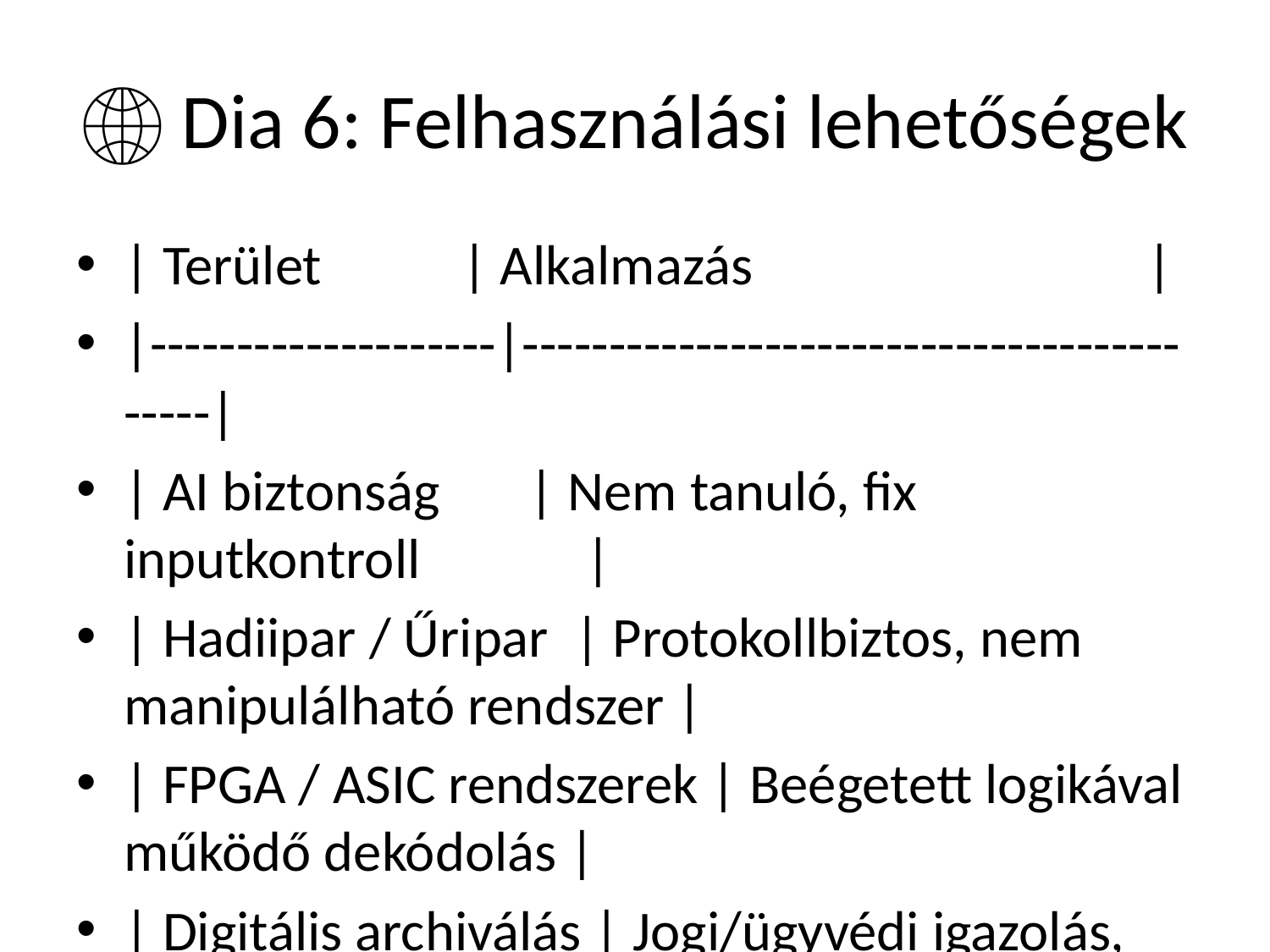

# 🌐 Dia 6: Felhasználási lehetőségek
| Terület           | Alkalmazás                               |
|--------------------|-------------------------------------------|
| AI biztonság       | Nem tanuló, fix inputkontroll             |
| Hadiipar / Űripar  | Protokollbiztos, nem manipulálható rendszer |
| FPGA / ASIC rendszerek | Beégetett logikával működő dekódolás |
| Digitális archiválás | Jogi/ügyvédi igazolás, adat hitelesítés |